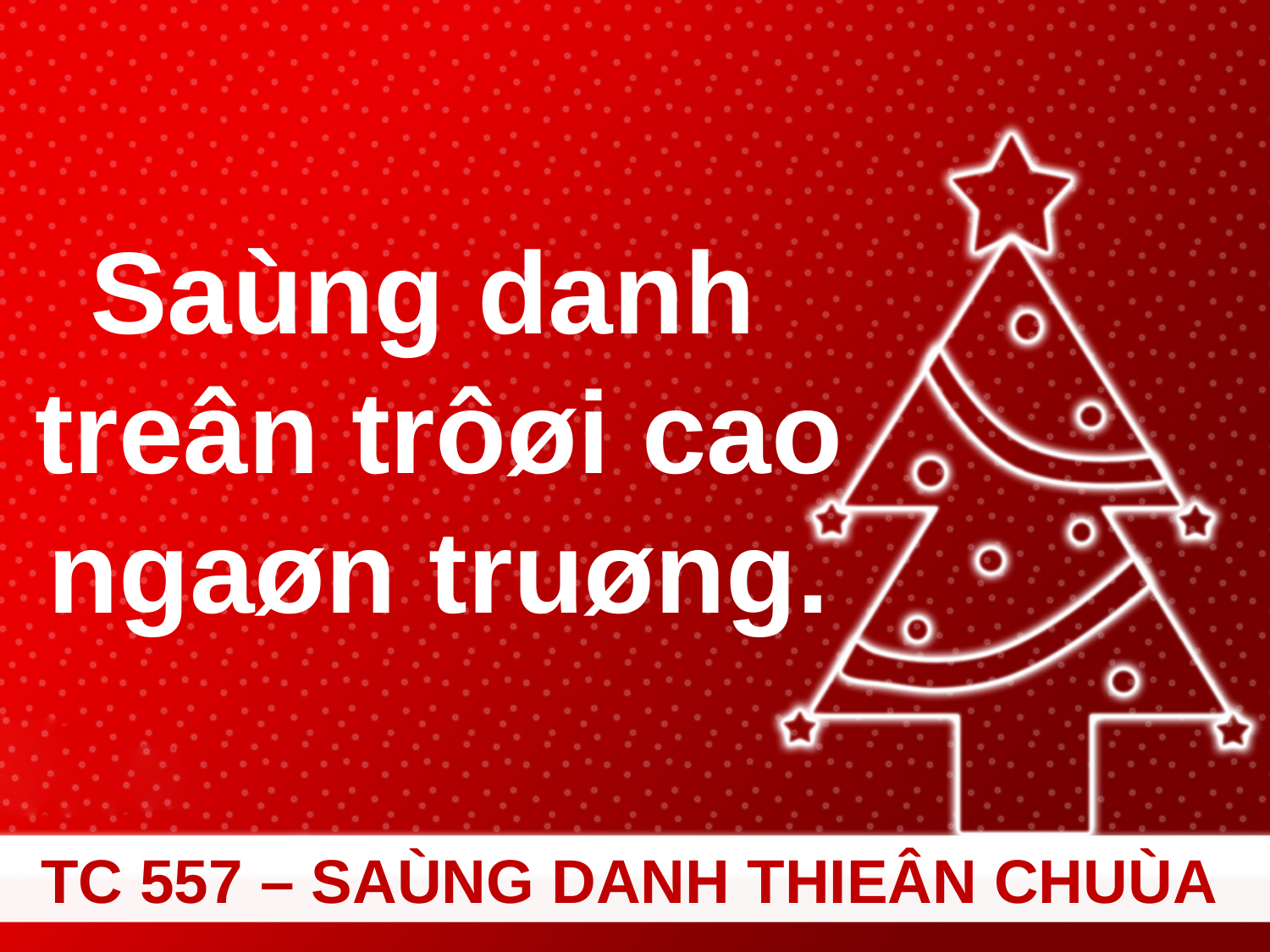

Saùng danh
treân trôøi cao ngaøn truøng.
TC 557 – SAÙNG DANH THIEÂN CHUÙA